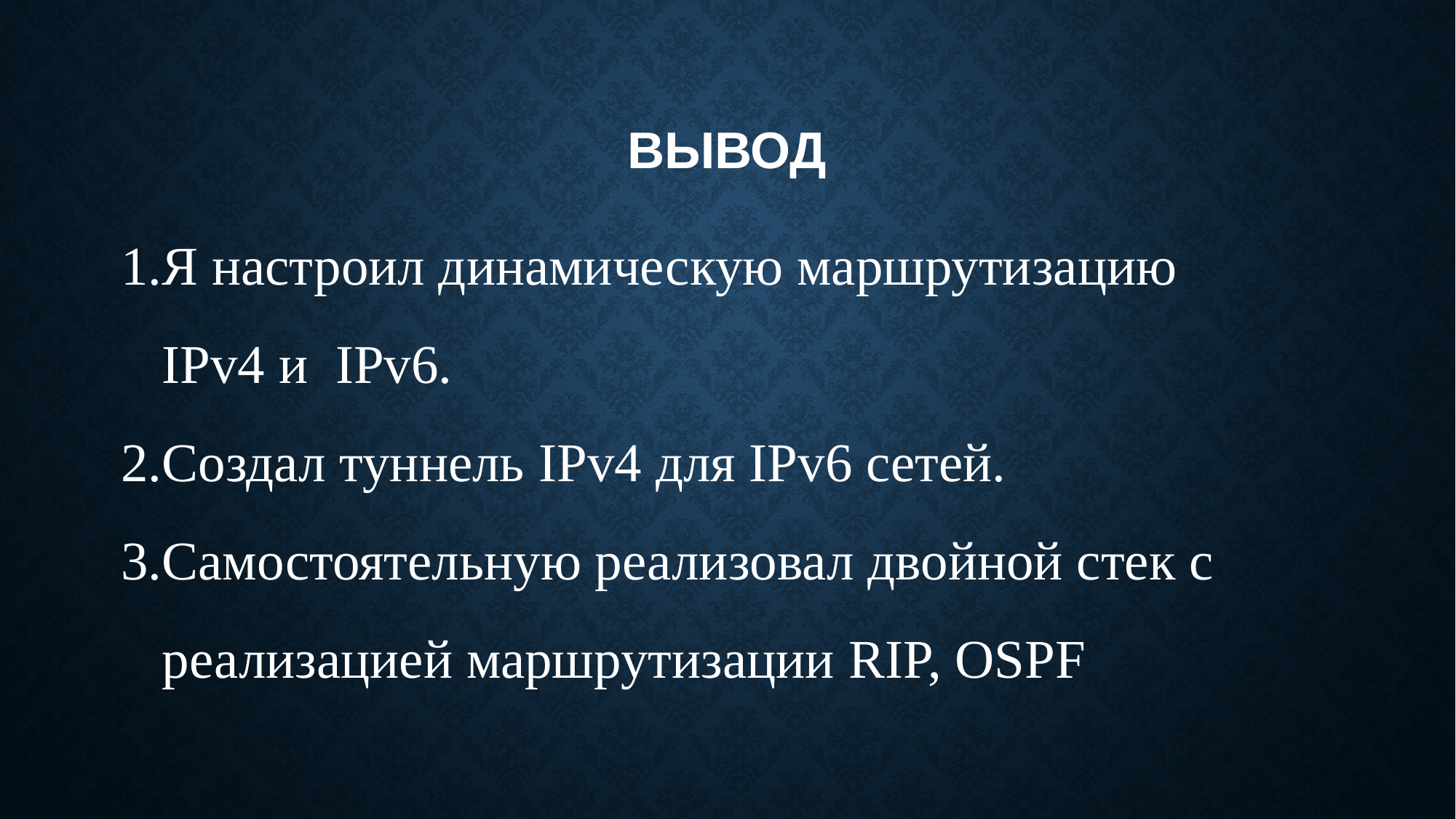

# ВЫВОД
Я настроил динамическую маршрутизацию IPv4 и  IPv6.
Создал туннель IPv4 для IPv6 сетей.
Самостоятельную реализовал двойной стек с реализацией маршрутизации RIP, OSPF